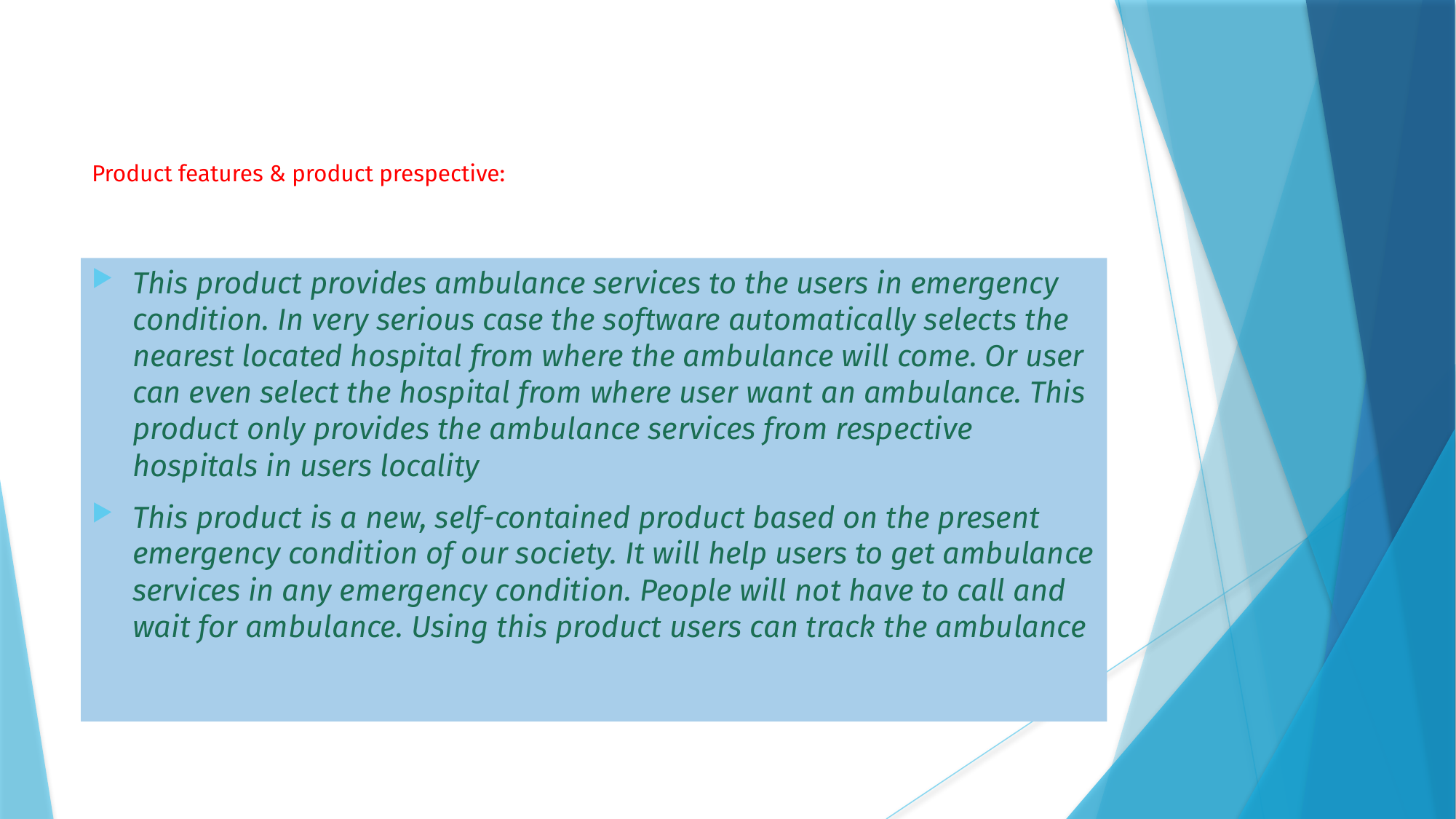

# Product features & product prespective:
This product provides ambulance services to the users in emergency condition. In very serious case the software automatically selects the nearest located hospital from where the ambulance will come. Or user can even select the hospital from where user want an ambulance. This product only provides the ambulance services from respective hospitals in users locality
This product is a new, self-contained product based on the present emergency condition of our society. It will help users to get ambulance services in any emergency condition. People will not have to call and wait for ambulance. Using this product users can track the ambulance